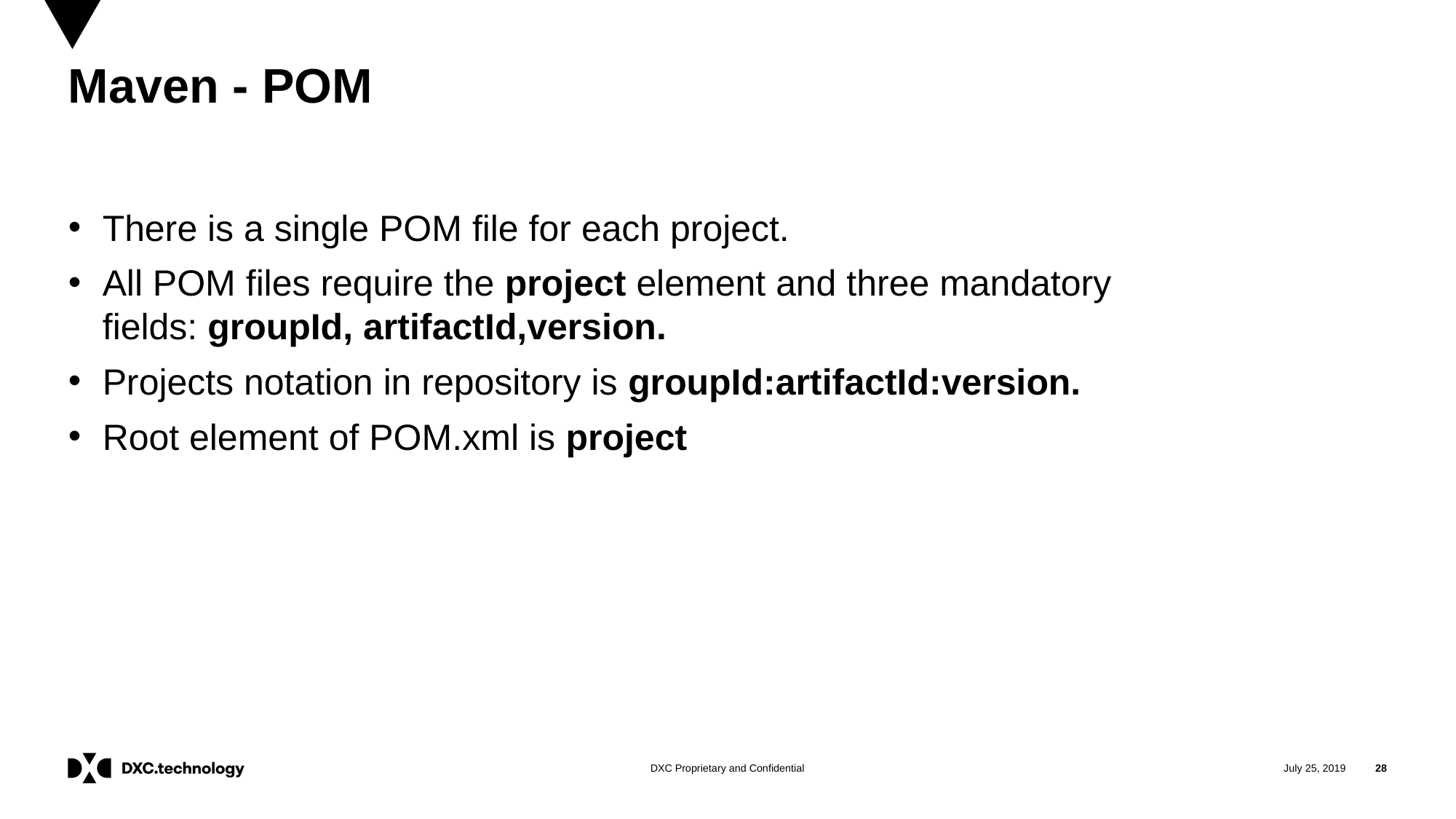

# Maven - POM
There is a single POM file for each project.
All POM files require the project element and three mandatory fields: groupId, artifactId,version.
Projects notation in repository is groupId:artifactId:version.
Root element of POM.xml is project